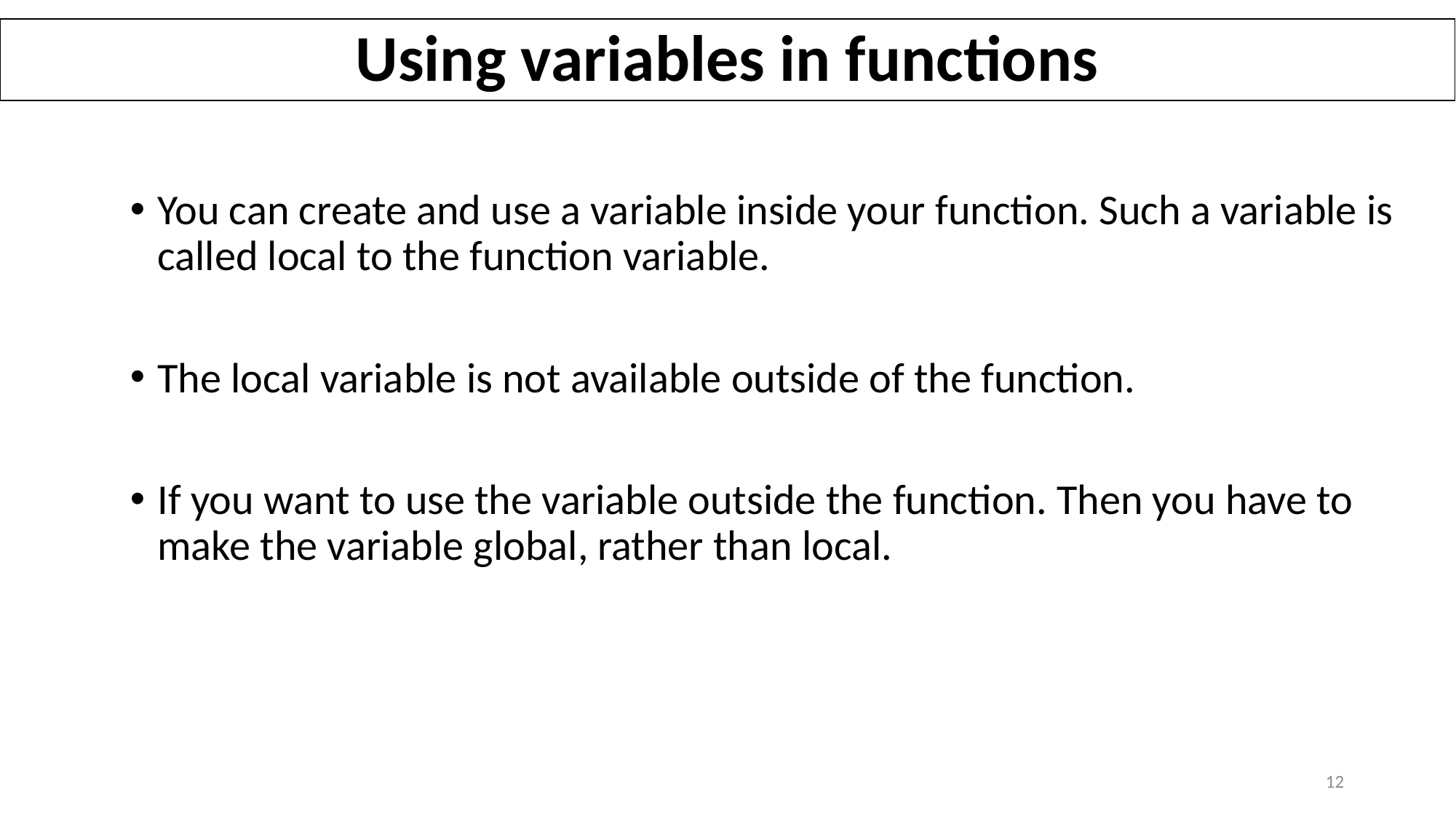

# Using variables in functions
You can create and use a variable inside your function. Such a variable is called local to the function variable.

The local variable is not available outside of the function.

If you want to use the variable outside the function. Then you have to make the variable global, rather than local.
12